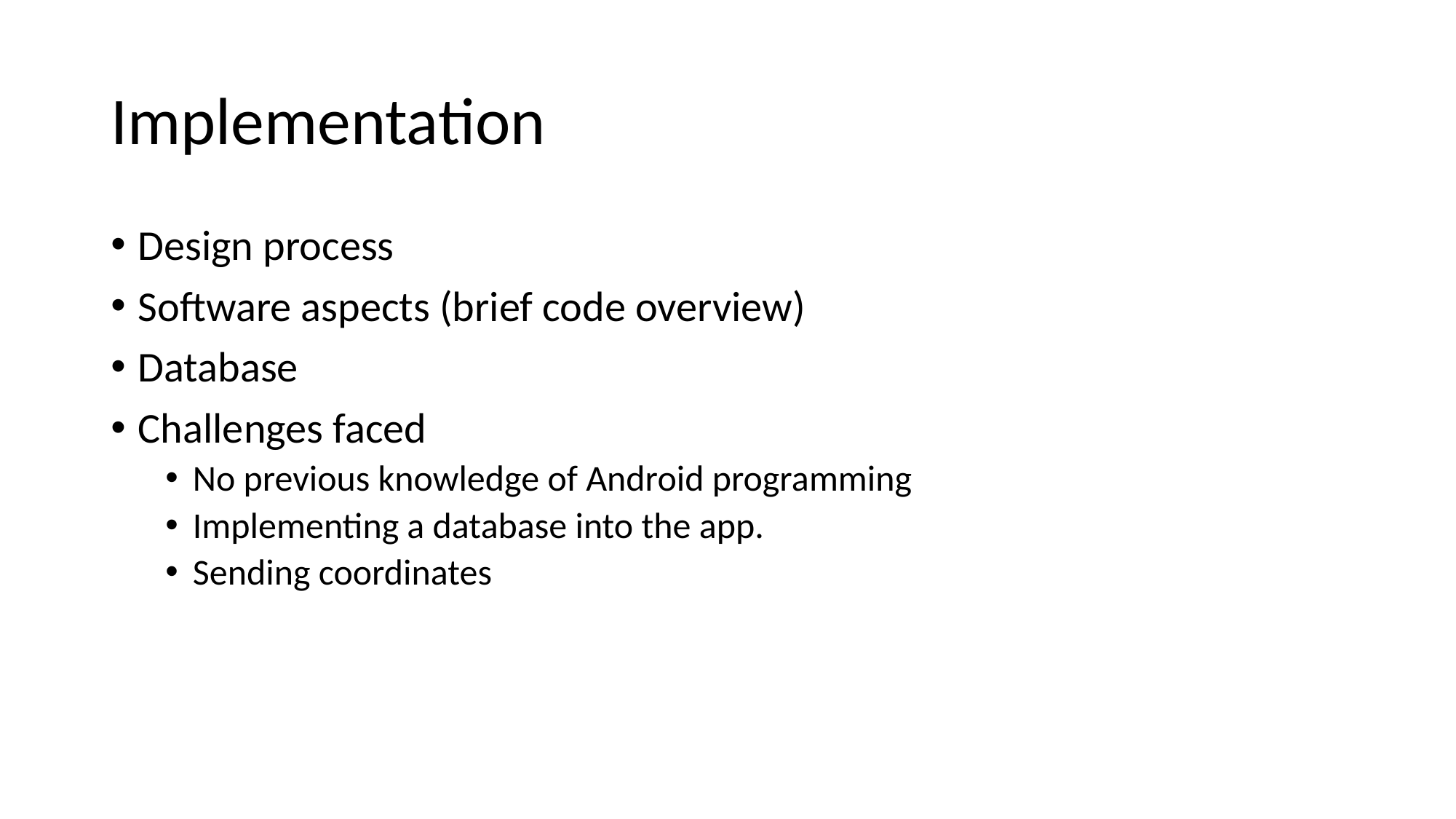

# Implementation
Design process
Software aspects (brief code overview)
Database
Challenges faced
No previous knowledge of Android programming
Implementing a database into the app.
Sending coordinates